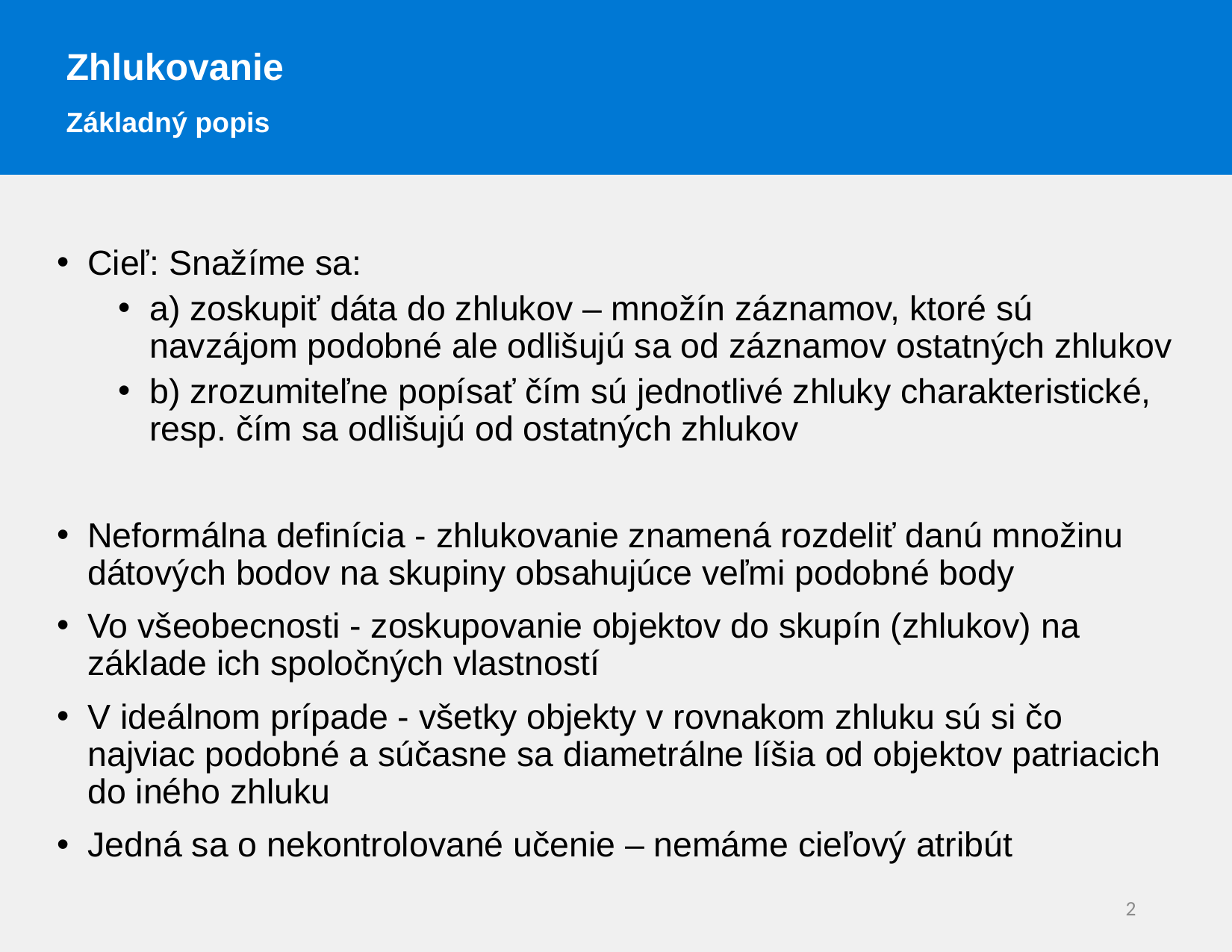

Zhlukovanie
Základný popis
Cieľ: Snažíme sa:
a) zoskupiť dáta do zhlukov – množín záznamov, ktoré sú navzájom podobné ale odlišujú sa od záznamov ostatných zhlukov
b) zrozumiteľne popísať čím sú jednotlivé zhluky charakteristické, resp. čím sa odlišujú od ostatných zhlukov

Neformálna definícia - zhlukovanie znamená rozdeliť danú množinu dátových bodov na skupiny obsahujúce veľmi podobné body
Vo všeobecnosti - zoskupovanie objektov do skupín (zhlukov) na základe ich spoločných vlastností
V ideálnom prípade - všetky objekty v rovnakom zhluku sú si čo najviac podobné a súčasne sa diametrálne líšia od objektov patriacich do iného zhluku
Jedná sa o nekontrolované učenie – nemáme cieľový atribút

2